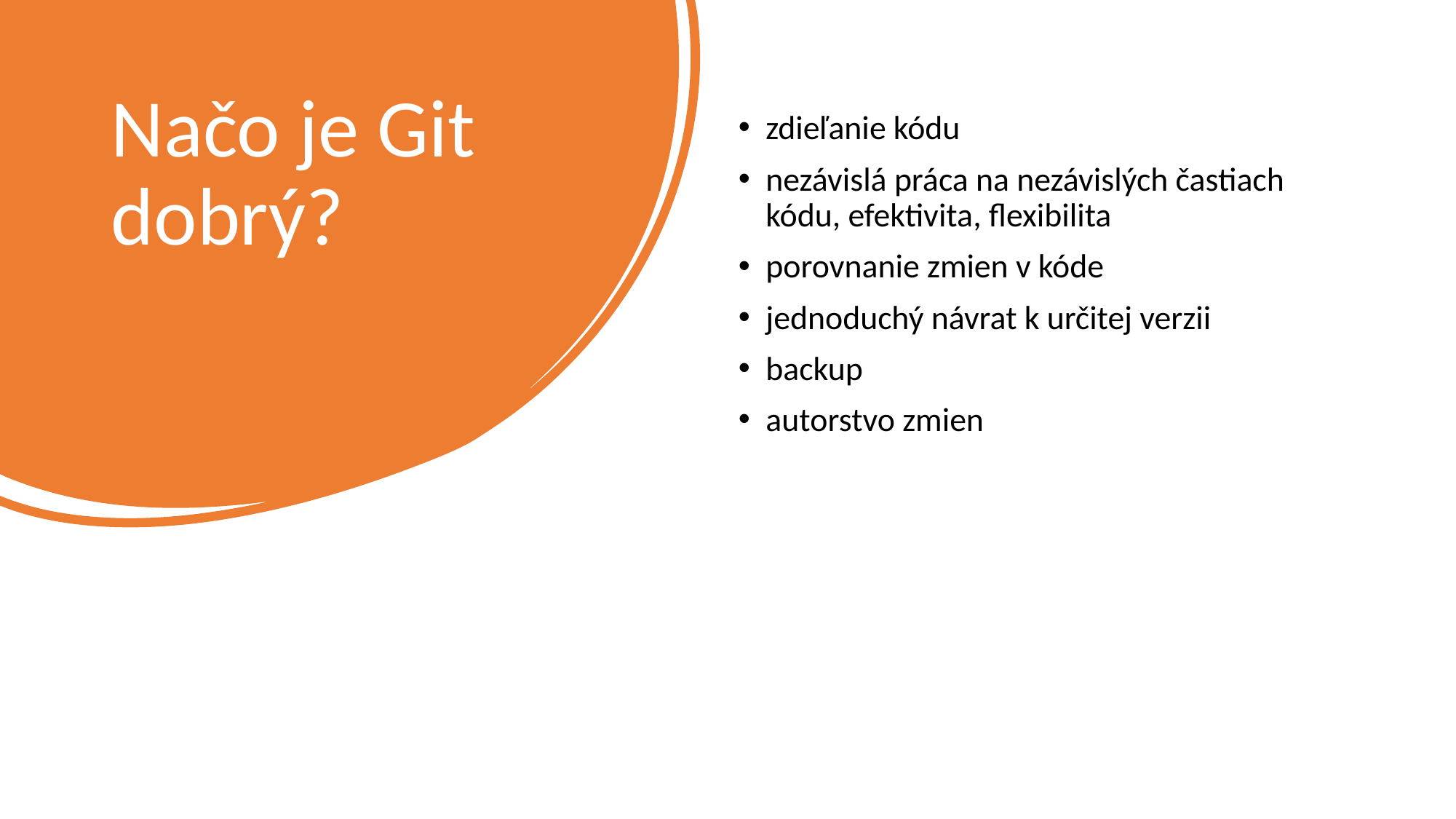

# Načo je Git dobrý?
zdieľanie kódu
nezávislá práca na nezávislých častiach kódu, efektivita, flexibilita
porovnanie zmien v kóde
jednoduchý návrat k určitej verzii
backup
autorstvo zmien